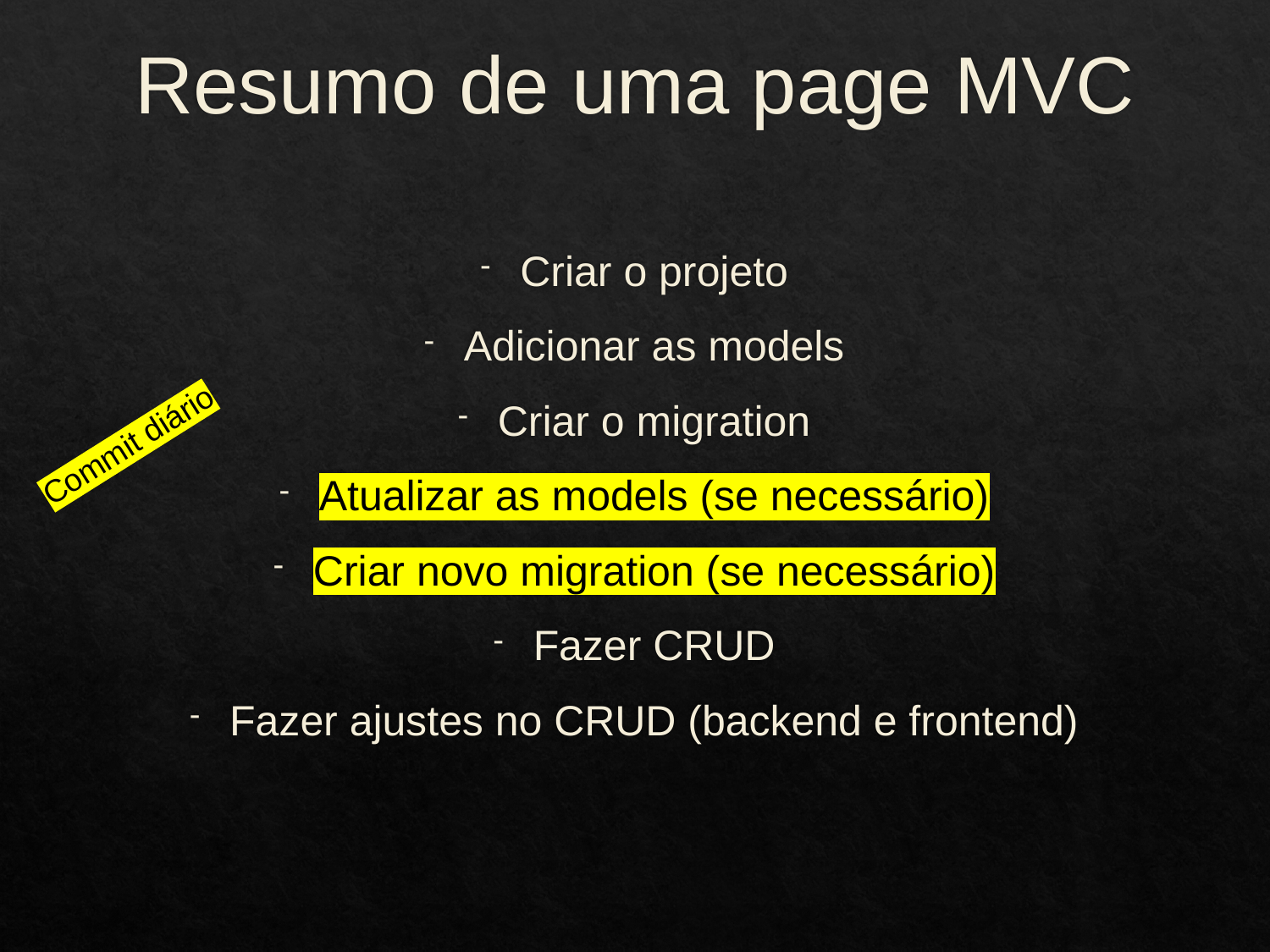

# Resumo de uma page MVC
Criar o projeto
Adicionar as models
Criar o migration
Atualizar as models (se necessário)
Criar novo migration (se necessário)
Fazer CRUD
Fazer ajustes no CRUD (backend e frontend)
Commit diário